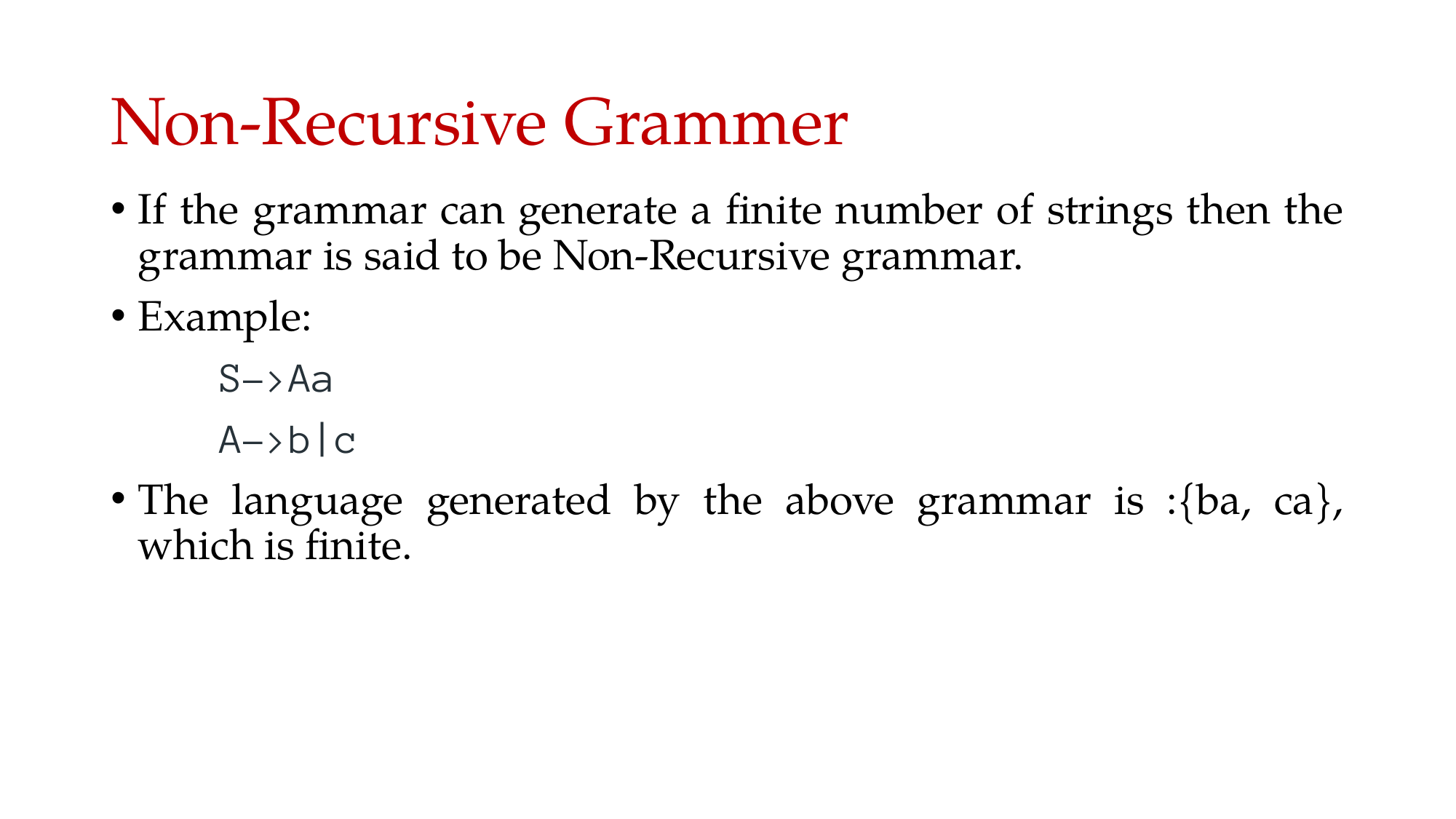

# Non-Recursive Grammer
If the grammar can generate a finite number of strings then the grammar is said to be Non-Recursive grammar.
Example:
	S->Aa
   	A->b|c
The language generated by the above grammar is :{ba, ca}, which is finite.